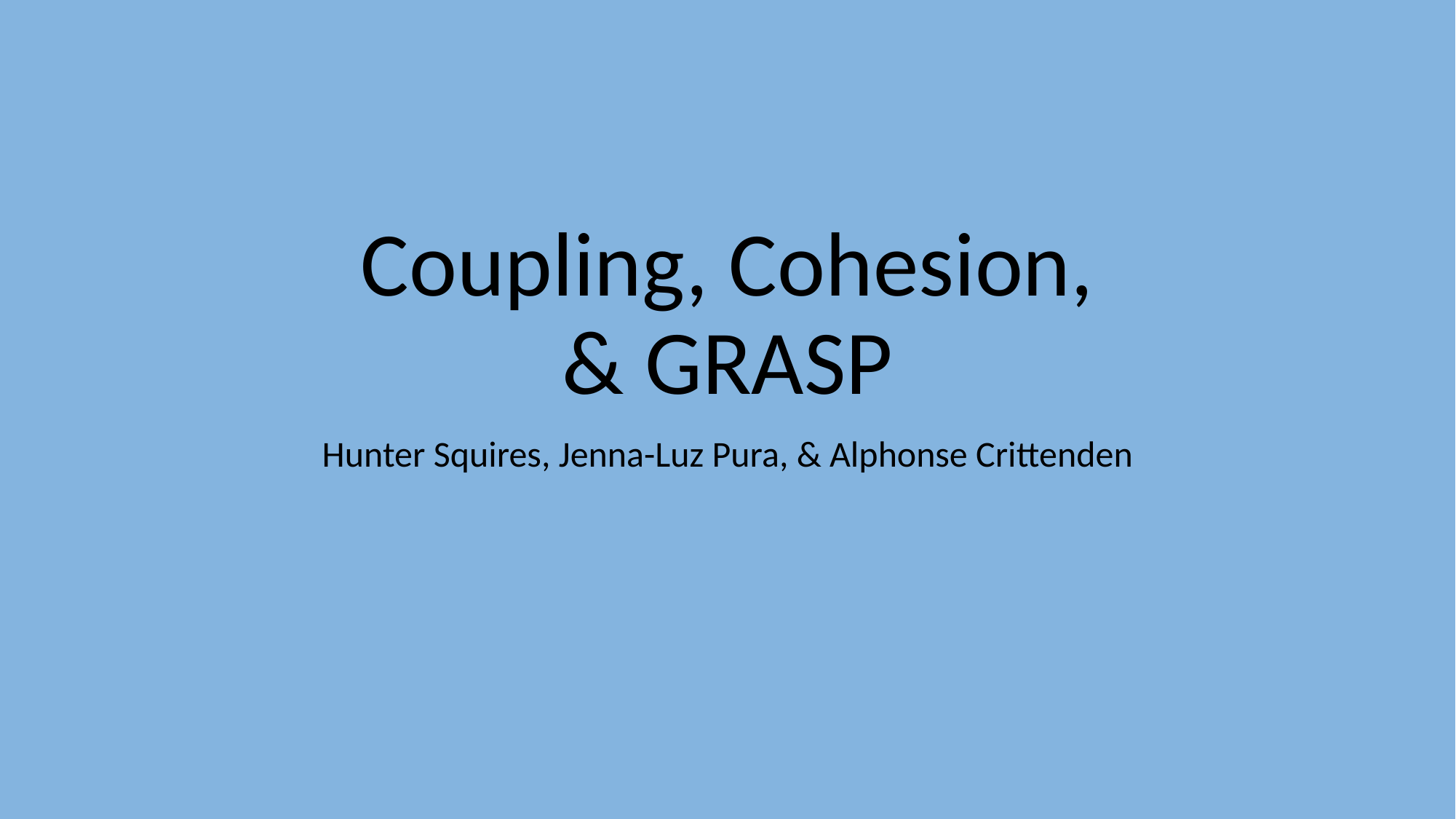

# Coupling, Cohesion, & GRASP
Hunter Squires, Jenna-Luz Pura, & Alphonse Crittenden